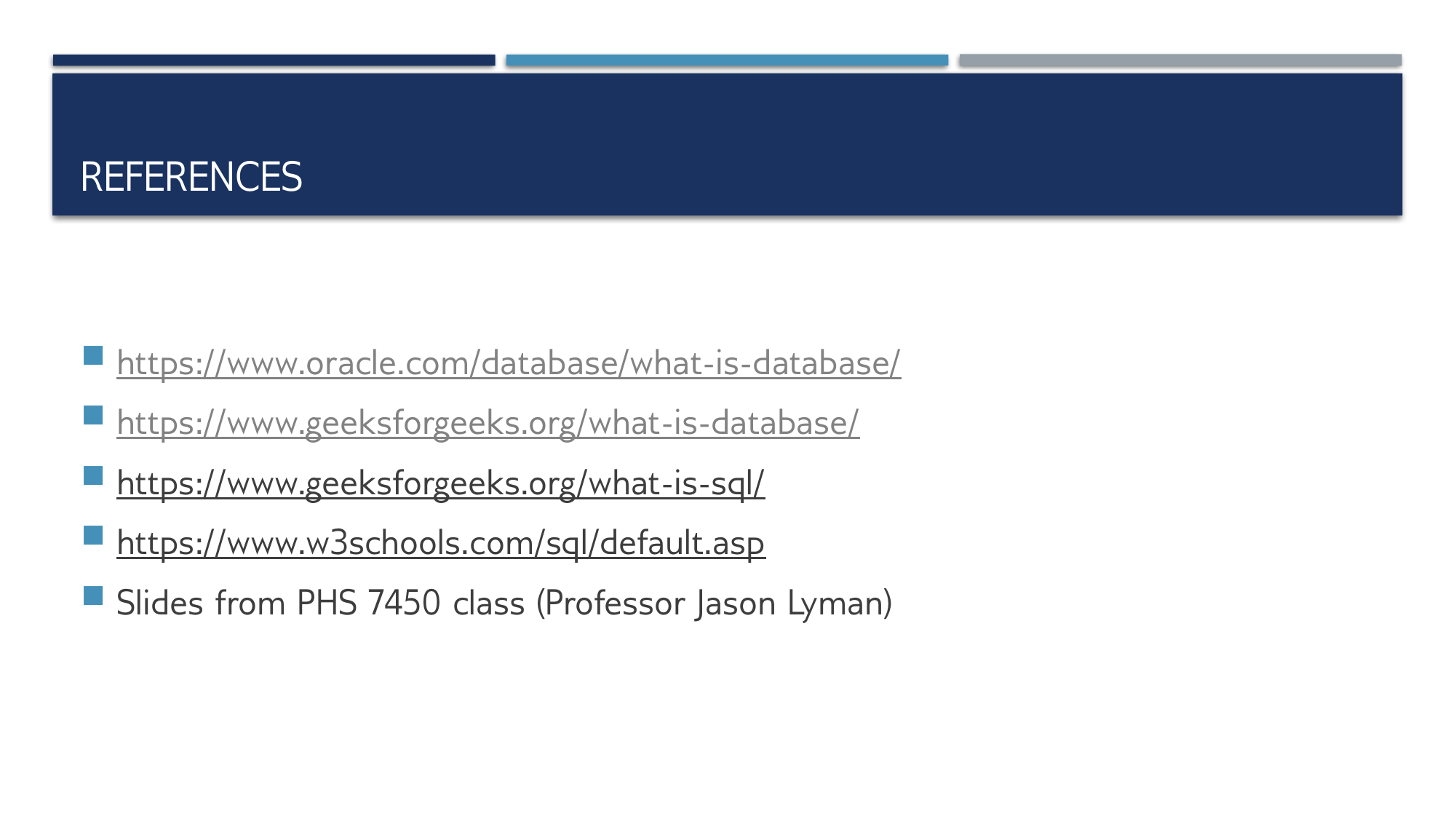

# References
https://www.oracle.com/database/what-is-database/
https://www.geeksforgeeks.org/what-is-database/
https://www.geeksforgeeks.org/what-is-sql/
https://www.w3schools.com/sql/default.asp
Slides from PHS 7450 class (Professor Jason Lyman)